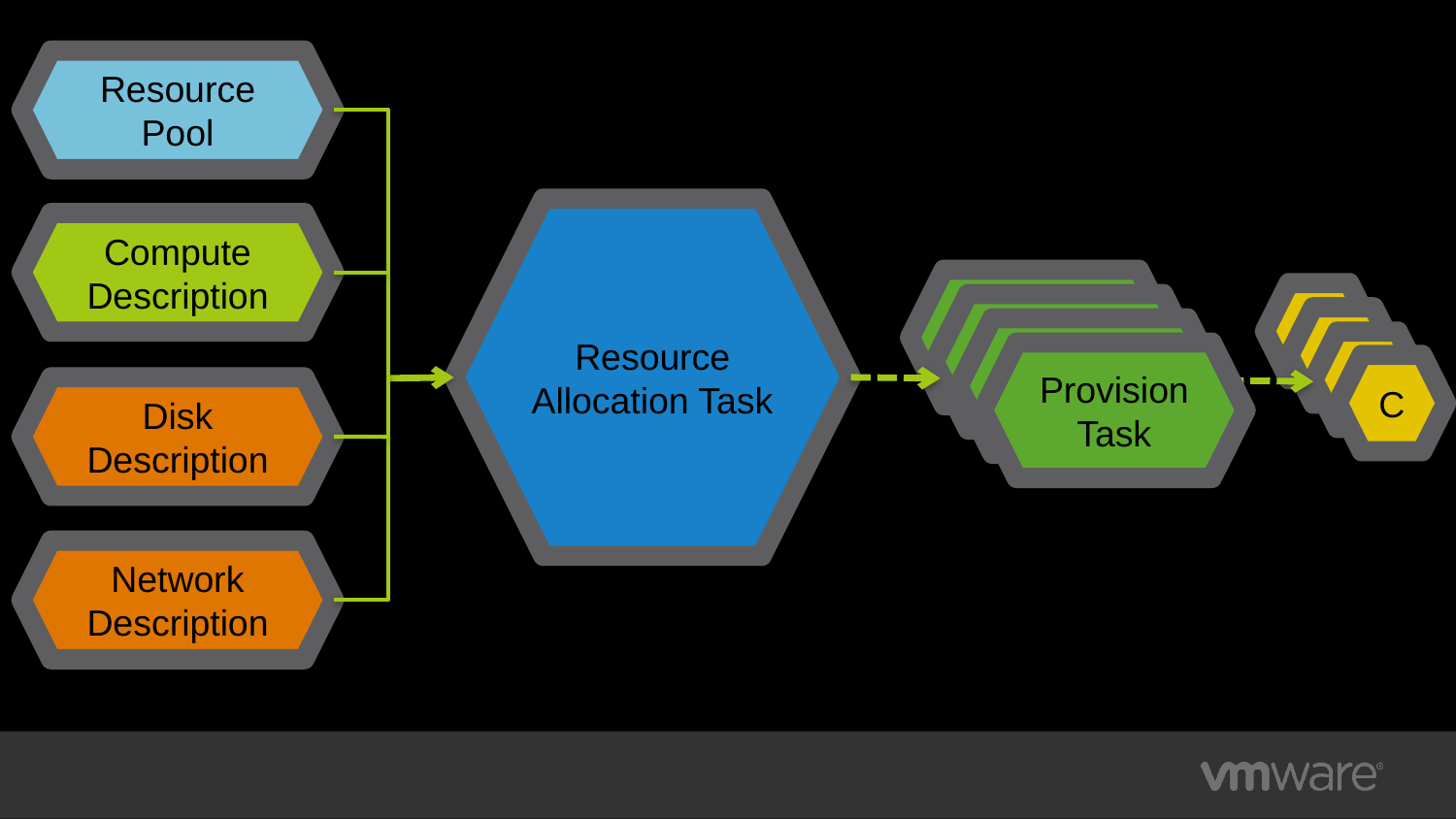

Resource Pool
Resource Allocation Task
Compute Description

Provision Task
C
Disk Description
Network Description